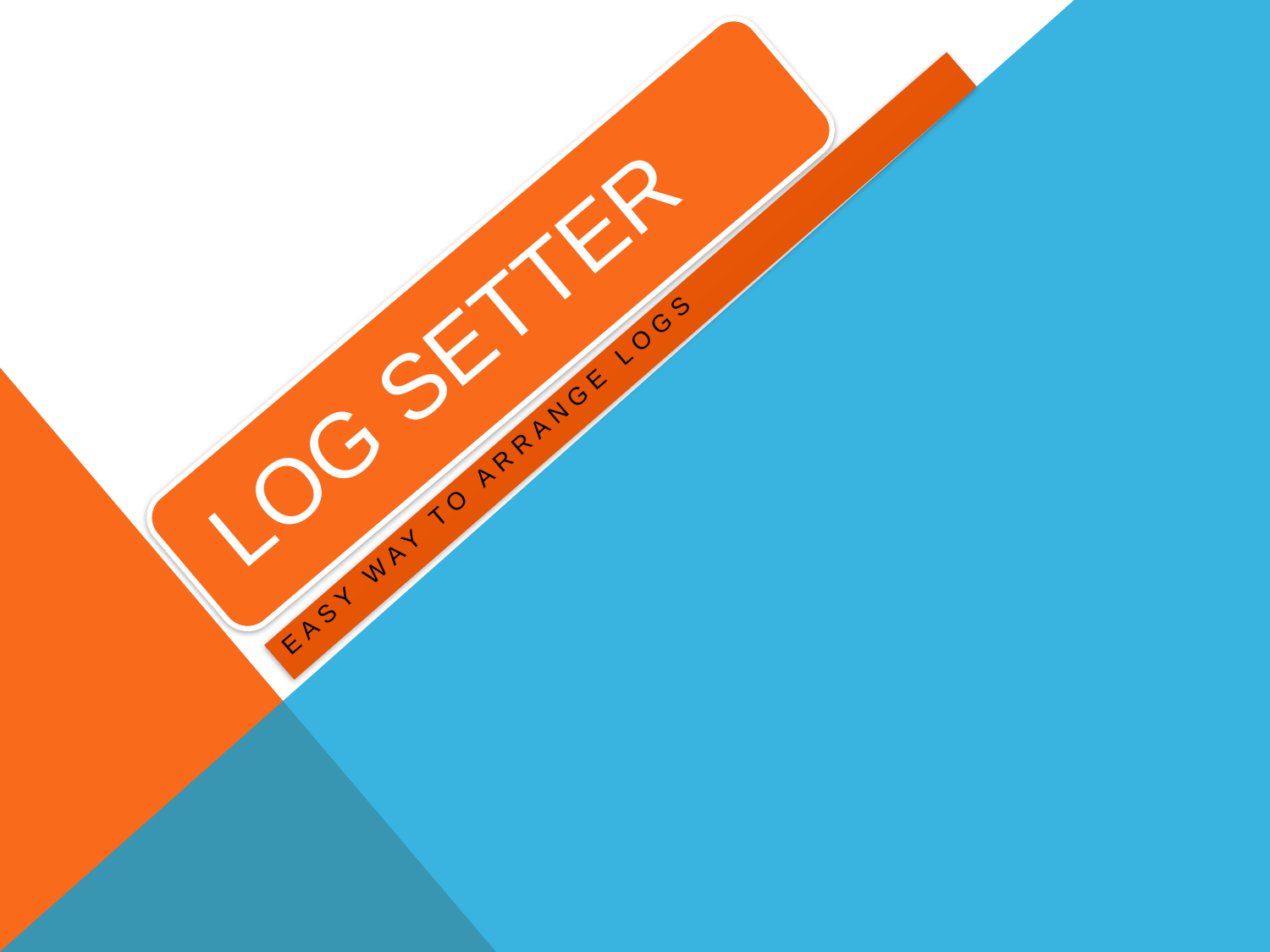

LOG SETTER
Easy way to arrange logs